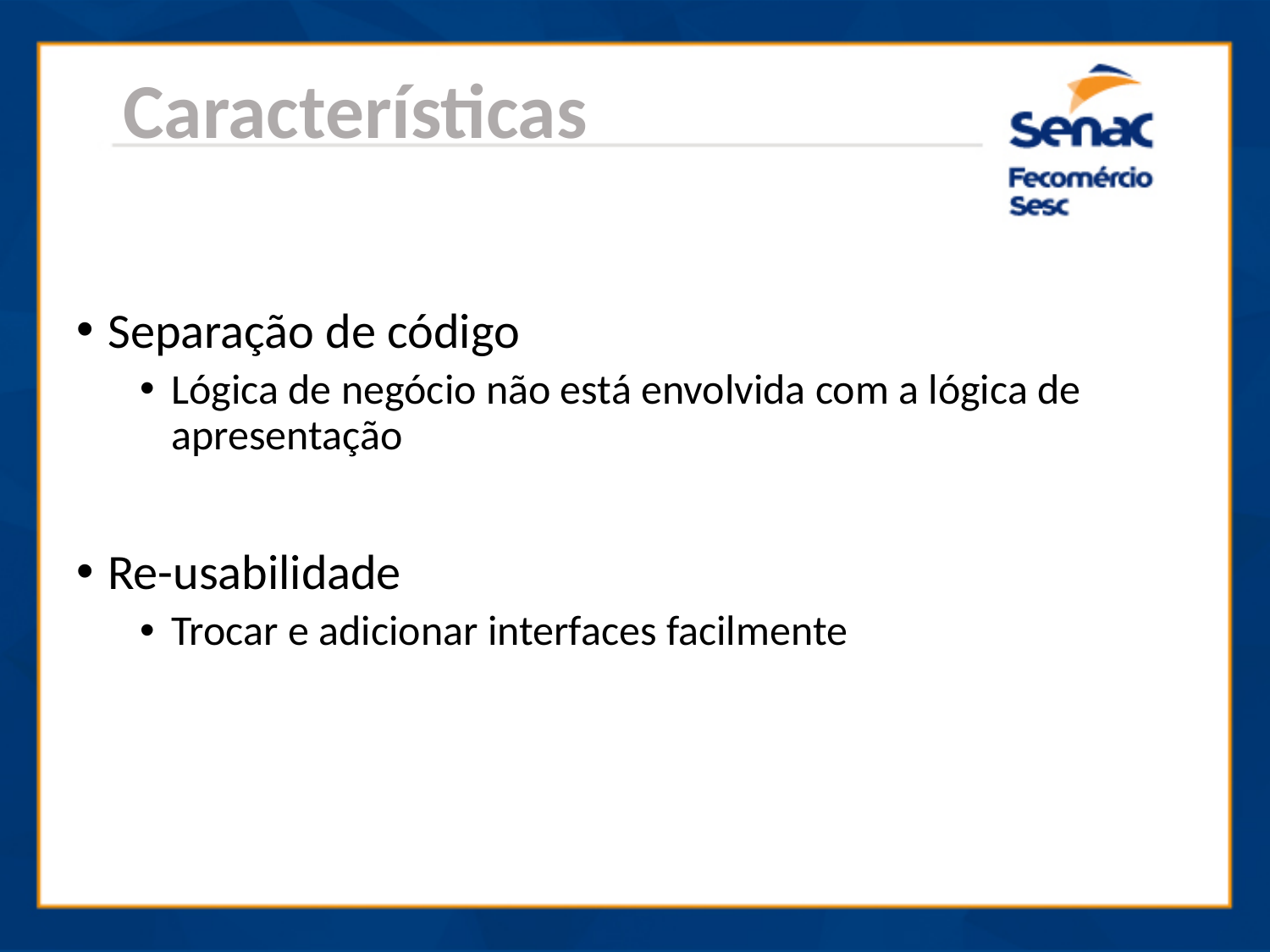

Características

Separação de código
Lógica de negócio não está envolvida com a lógica de apresentação

Re-usabilidade
Trocar e adicionar interfaces facilmente